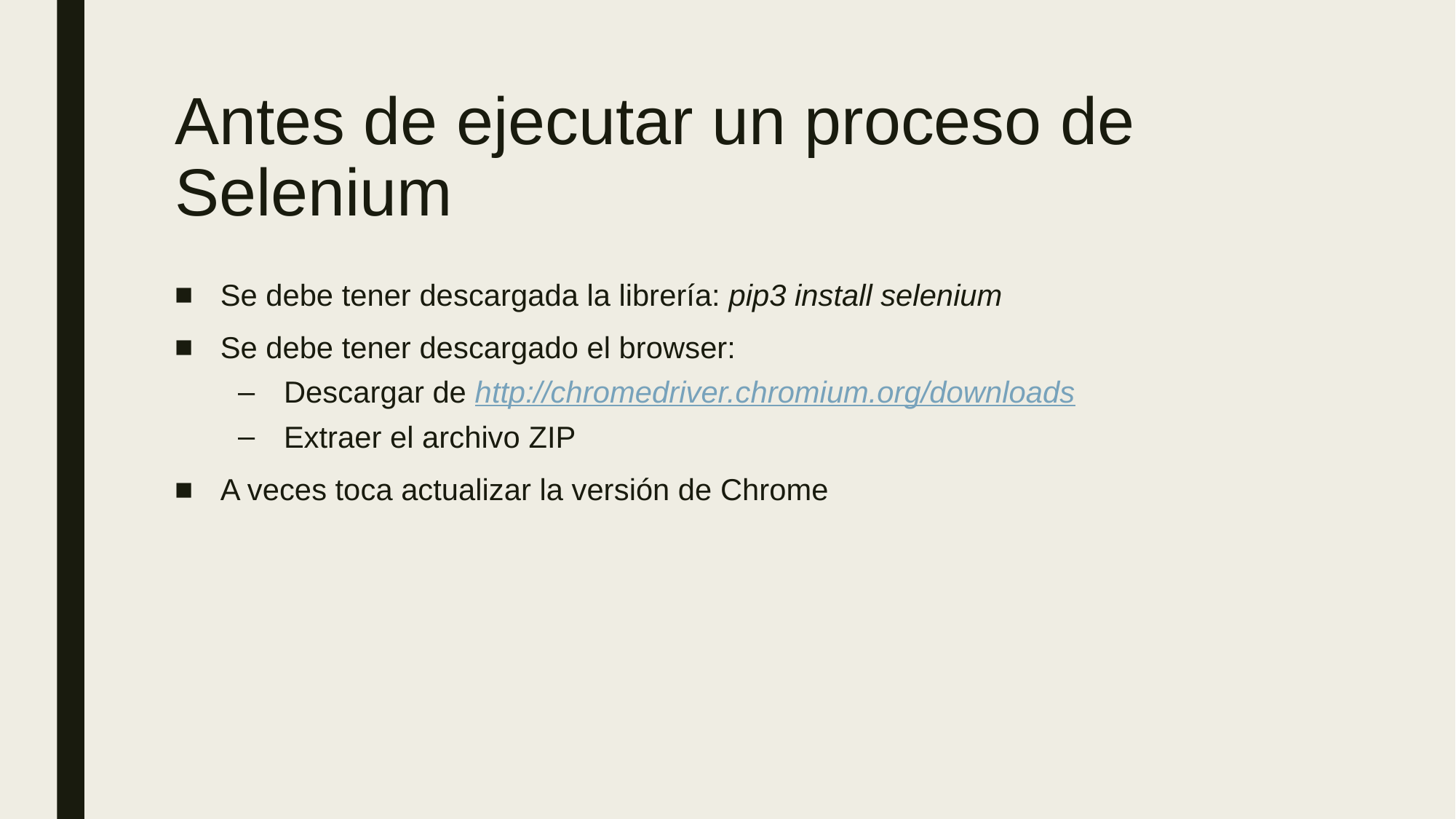

# Antes de ejecutar un proceso de Selenium
Se debe tener descargada la librería: pip3 install selenium
Se debe tener descargado el browser:
Descargar de http://chromedriver.chromium.org/downloads
Extraer el archivo ZIP
A veces toca actualizar la versión de Chrome